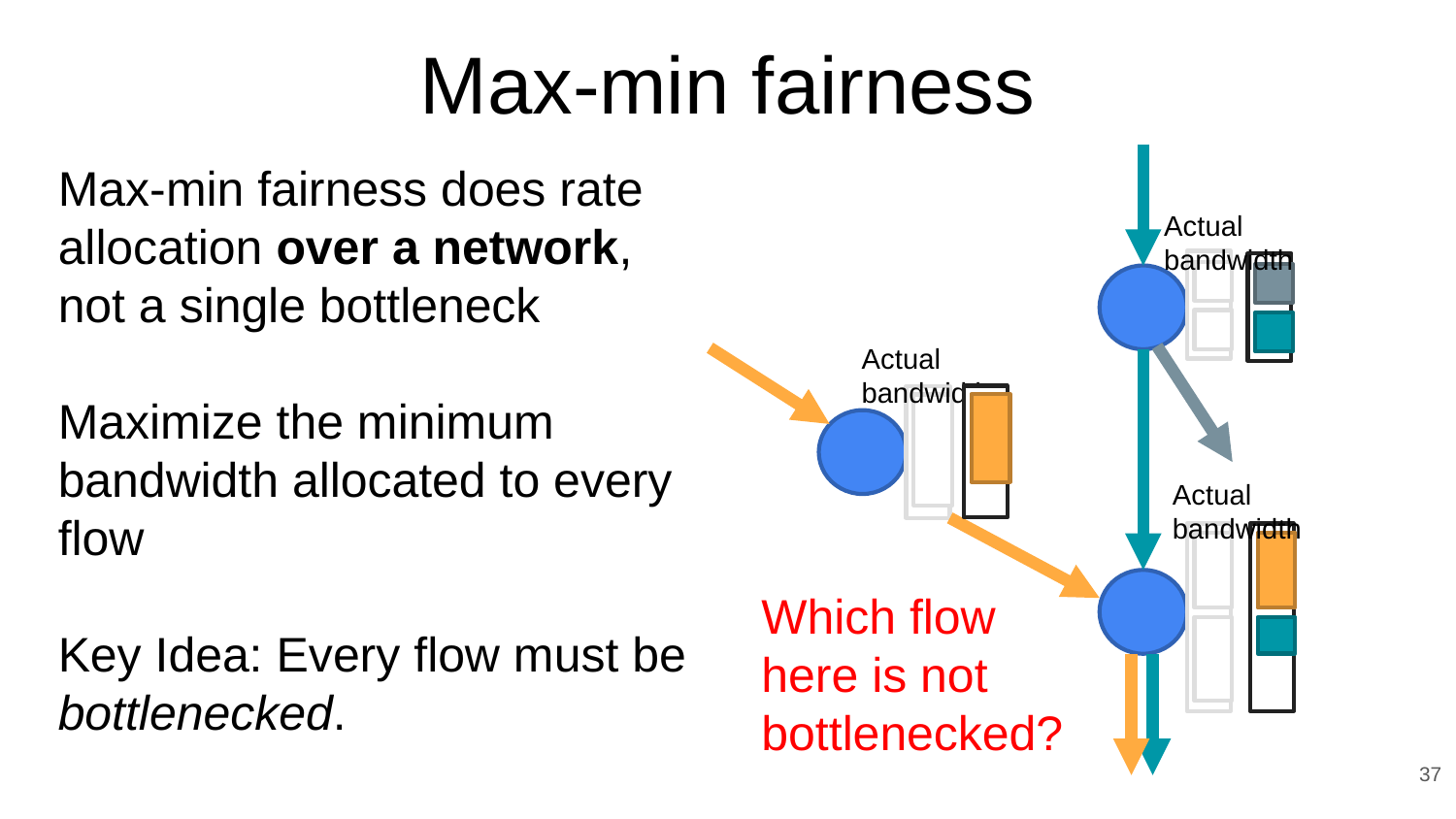

# Max-min fairness
Max-min fairness does rate allocation over a network, not a single bottleneck

Maximize the minimum bandwidth allocated to every flow

Key Idea: Every flow must be bottlenecked.
Actual bandwidth

Actual bandwidth

Actual bandwidth

Which flow here is not bottlenecked?

37